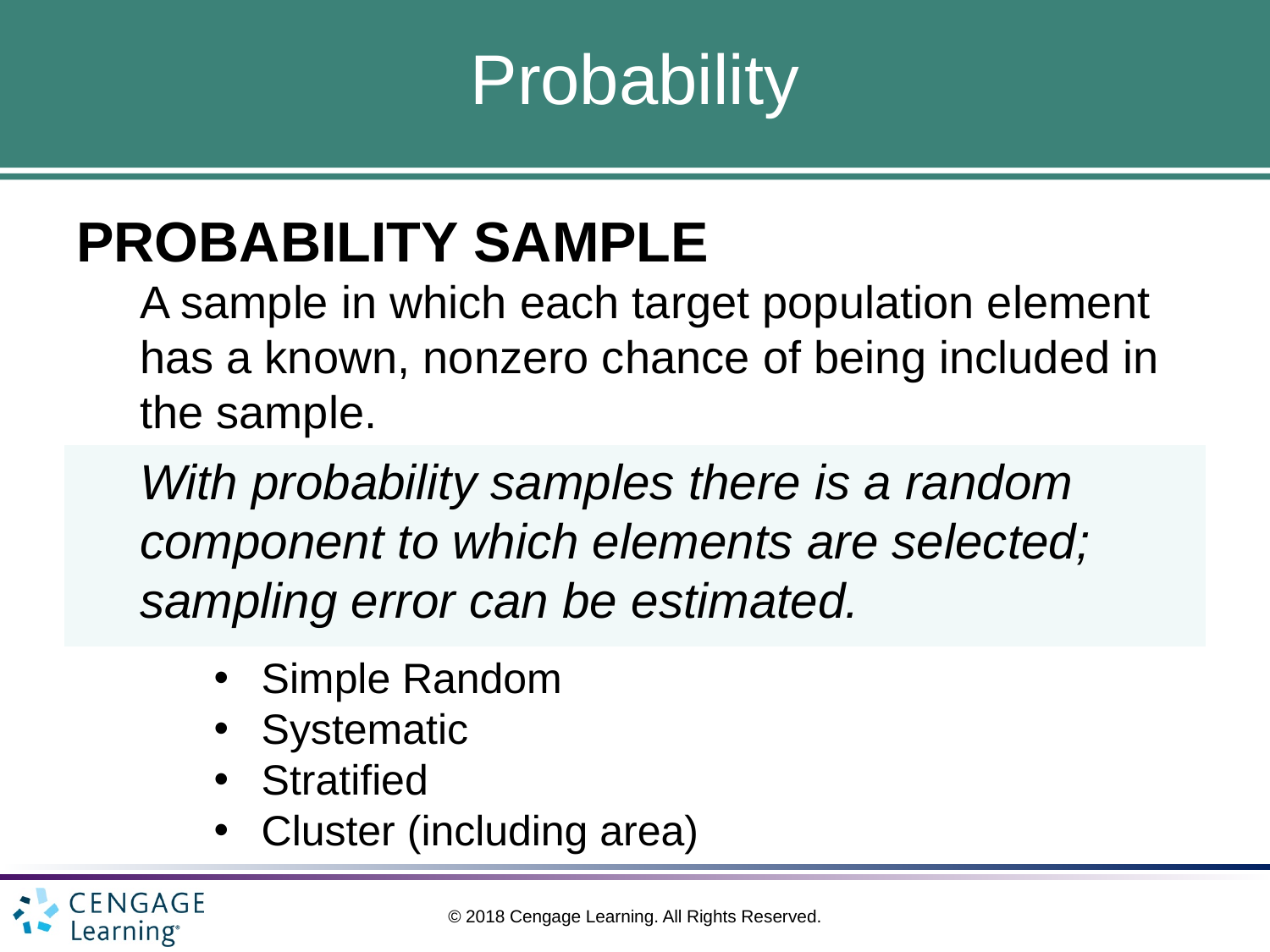

# Probability
PROBABILITY SAMPLE
A sample in which each target population element has a known, nonzero chance of being included in the sample.
With probability samples there is a random component to which elements are selected; sampling error can be estimated.
Simple Random
Systematic
Stratified
Cluster (including area)